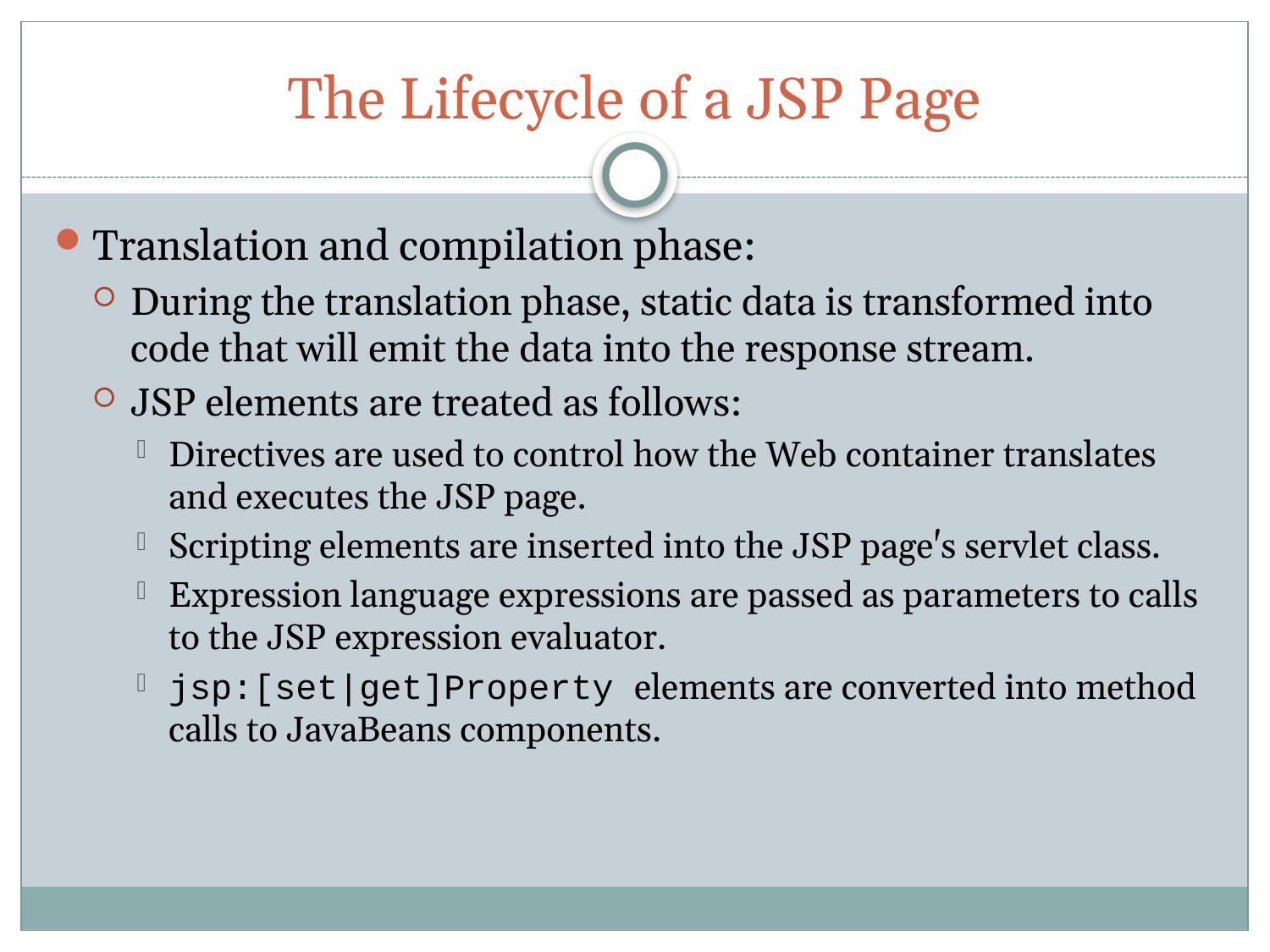

# The Lifecycle of a JSP Page
Translation and compilation phase:
During the translation phase, static data is transformed into code that will emit the data into the response stream.
JSP elements are treated as follows:
Directives are used to control how the Web container translates and executes the JSP page.
Scripting elements are inserted into the JSP page's servlet class.
Expression language expressions are passed as parameters to calls to the JSP expression evaluator.
jsp:[set|get]Property elements are converted into method calls to JavaBeans components.